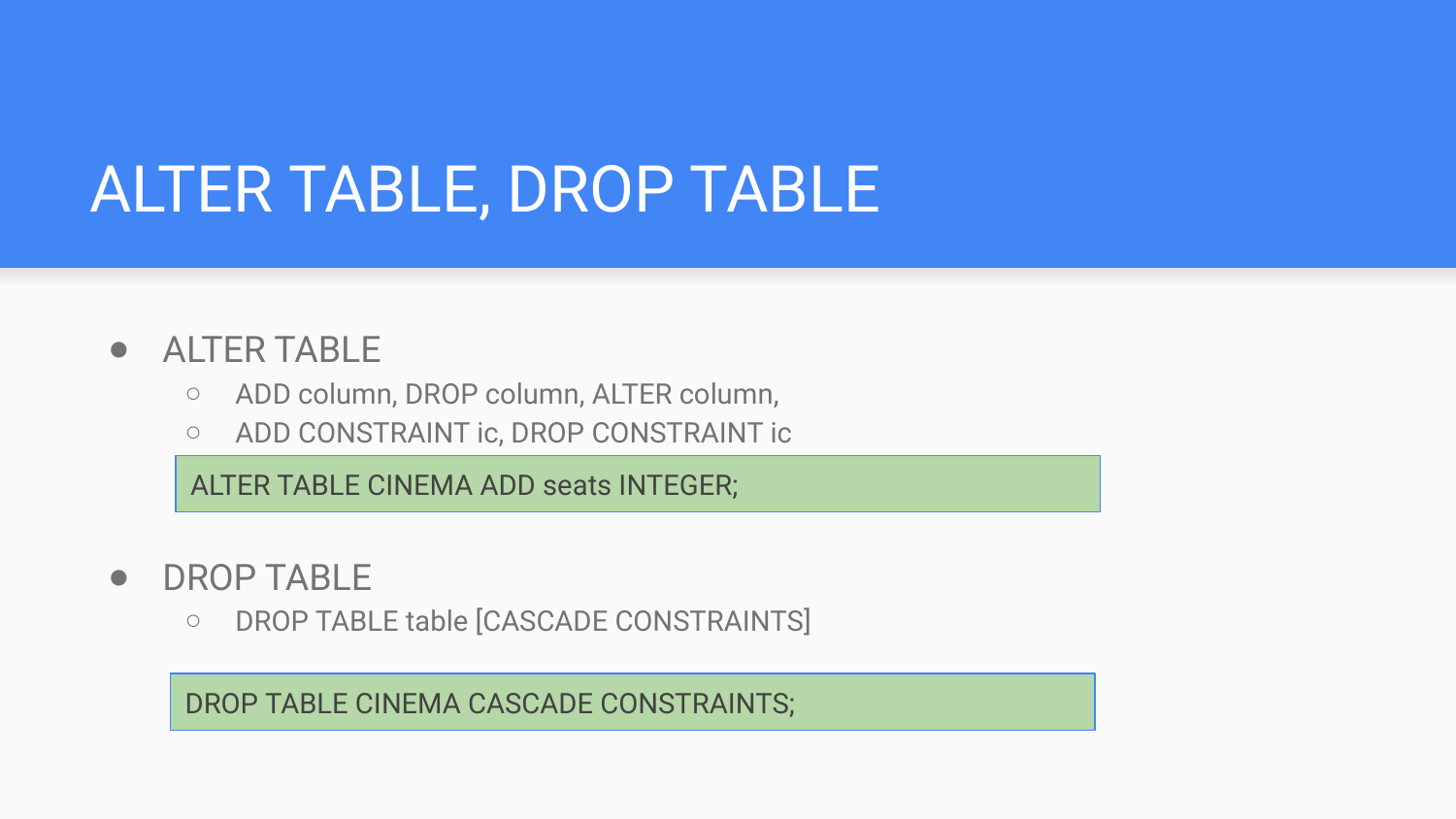

# ALTER TABLE, DROP TABLE
ALTER TABLE
ADD column, DROP column, ALTER column,
ADD CONSTRAINT ic, DROP CONSTRAINT ic

DROP TABLE
DROP TABLE table [CASCADE CONSTRAINTS]

ALTER TABLE CINEMA ADD seats INTEGER;
DROP TABLE CINEMA CASCADE CONSTRAINTS;